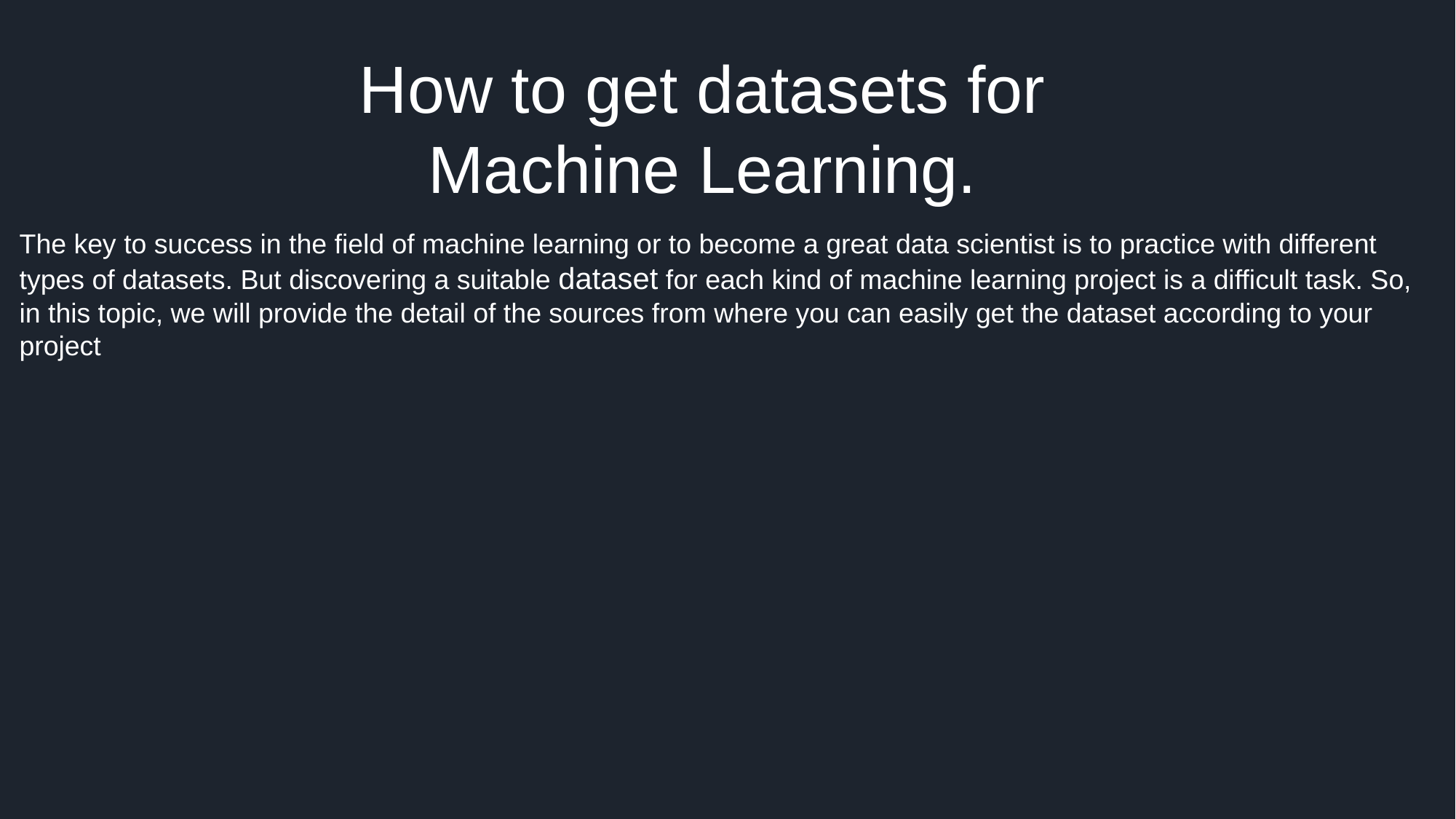

How to get datasets for Machine Learning.
The key to success in the field of machine learning or to become a great data scientist is to practice with different types of datasets. But discovering a suitable dataset for each kind of machine learning project is a difficult task. So, in this topic, we will provide the detail of the sources from where you can easily get the dataset according to your project